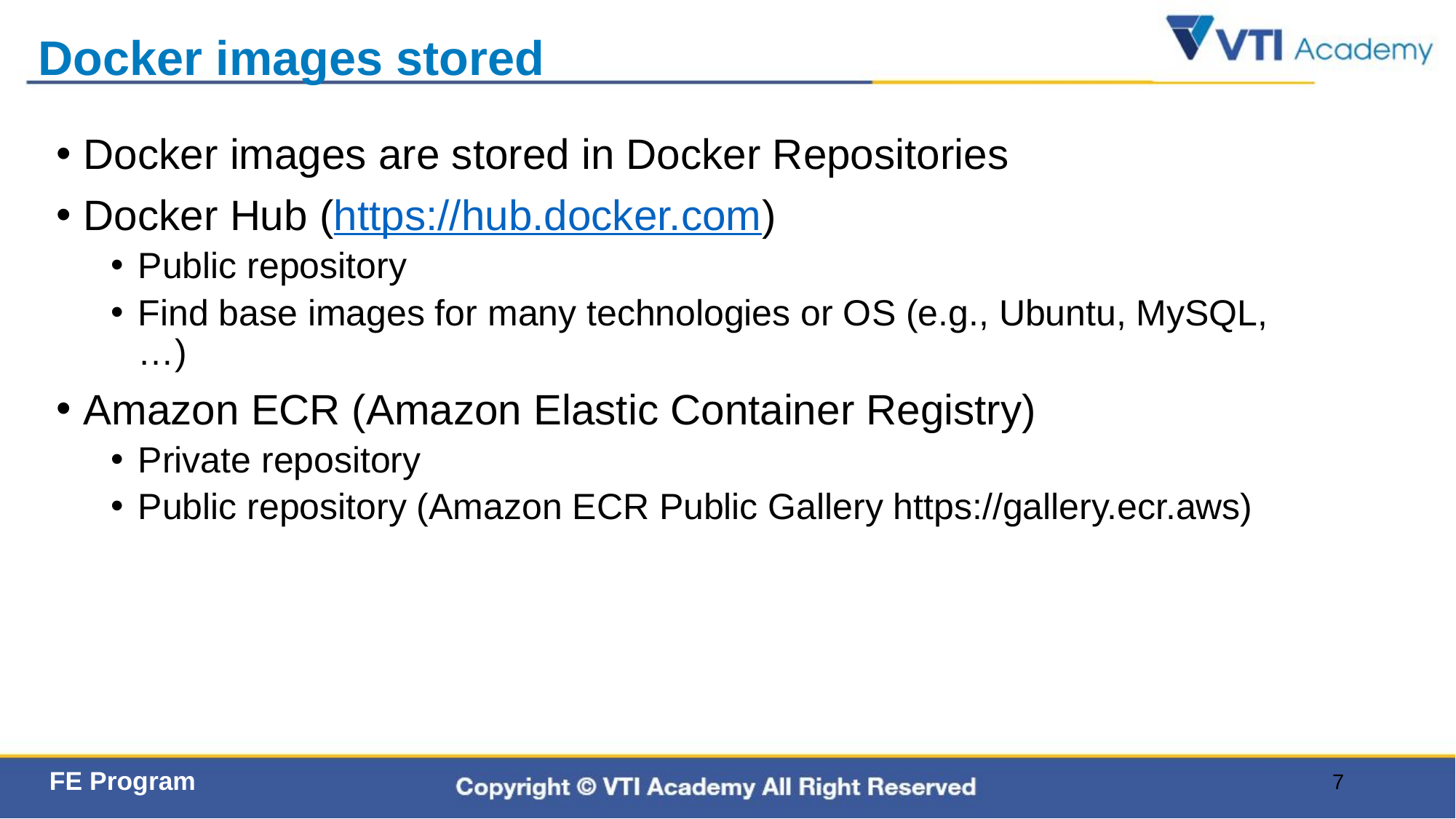

# Docker images stored
Docker images are stored in Docker Repositories
Docker Hub (https://hub.docker.com)
Public repository
Find base images for many technologies or OS (e.g., Ubuntu, MySQL, …)
Amazon ECR (Amazon Elastic Container Registry)
Private repository
Public repository (Amazon ECR Public Gallery https://gallery.ecr.aws)
7